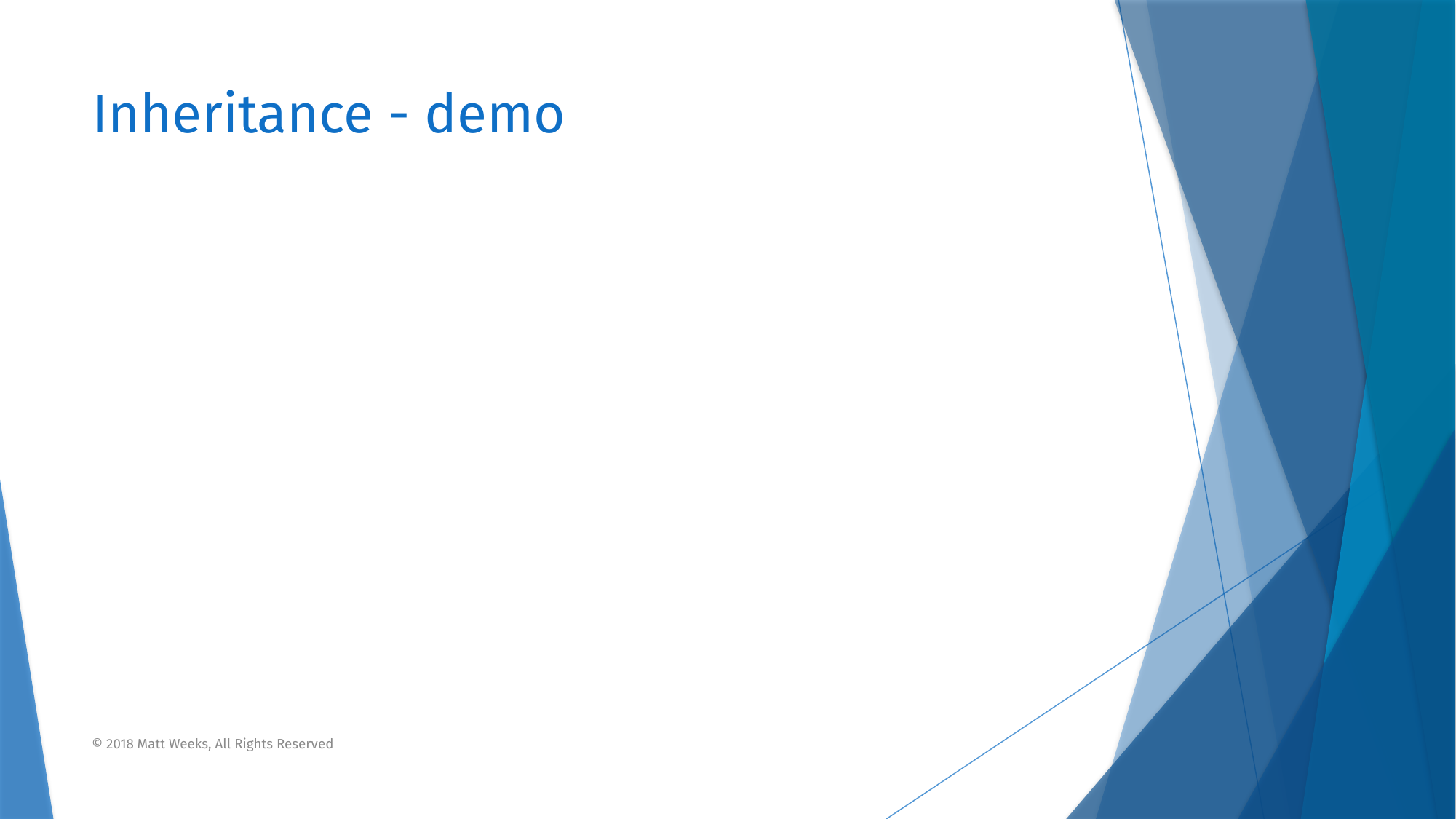

# Inheritance - demo

© 2018 Matt Weeks, All Rights Reserved